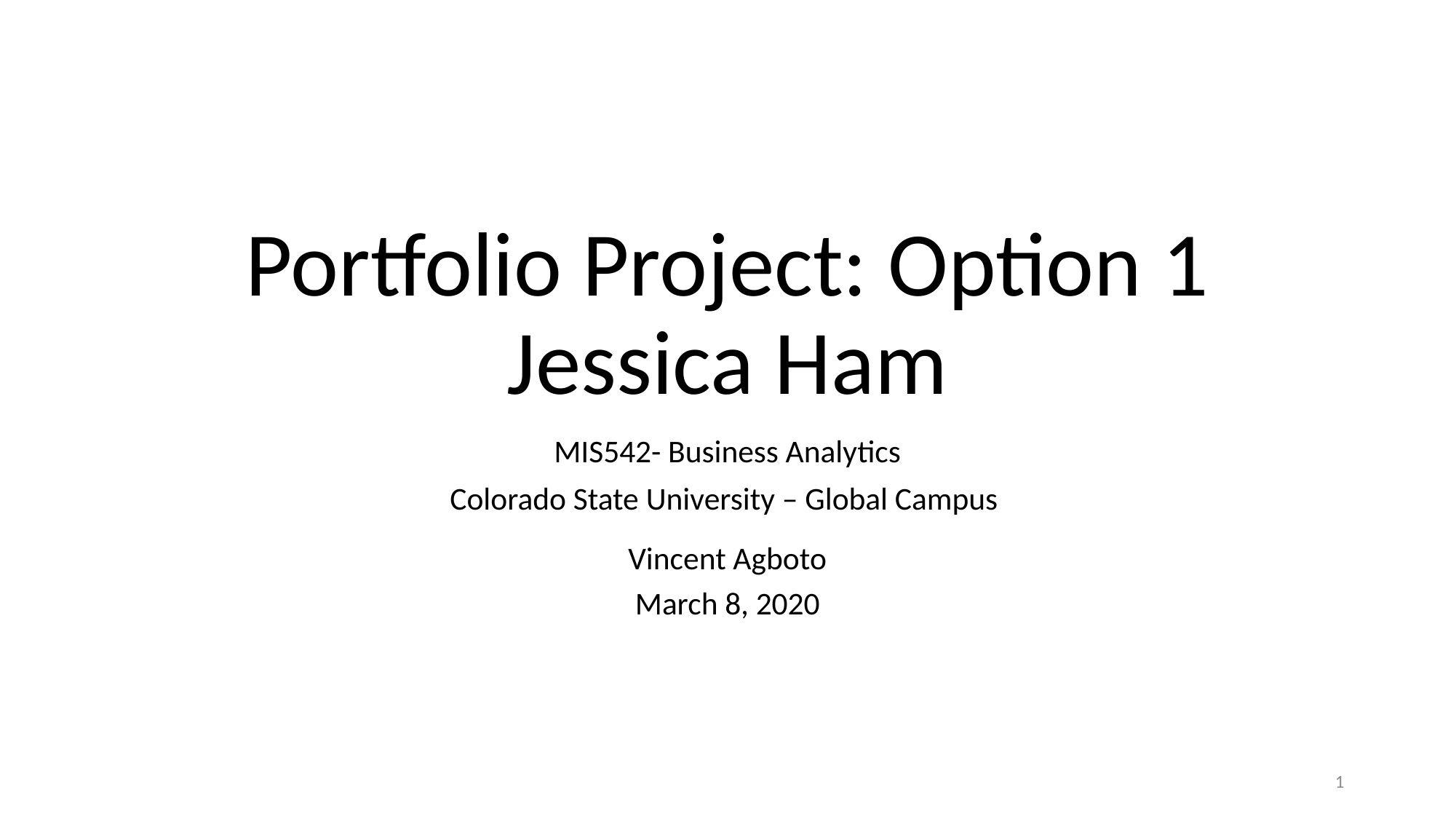

# Portfolio Project: Option 1 Jessica Ham
MIS542- Business Analytics
Colorado State University – Global Campus
Vincent Agboto
March 8, 2020
1